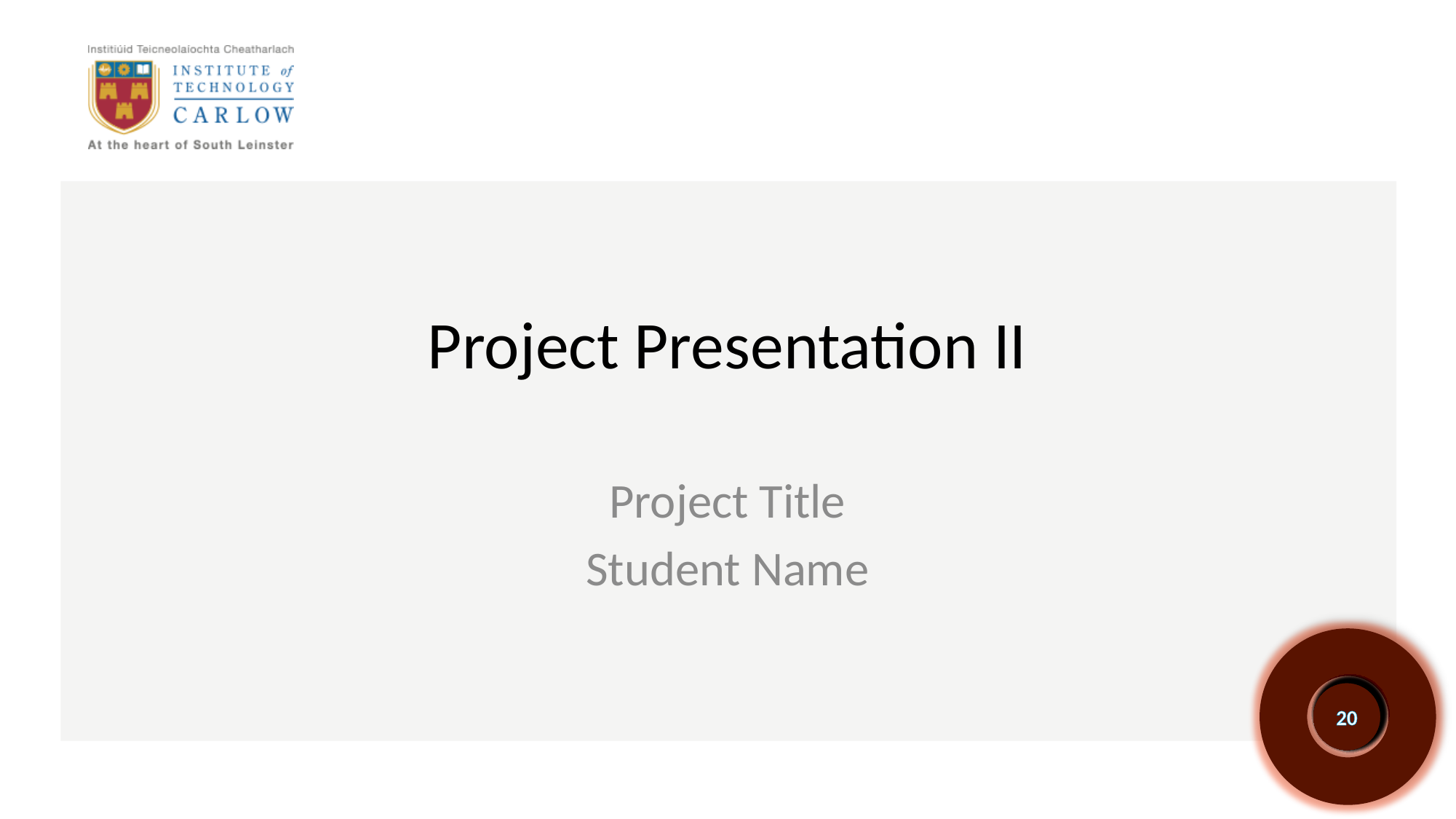

# Project Presentation II
Project Title
Student Name